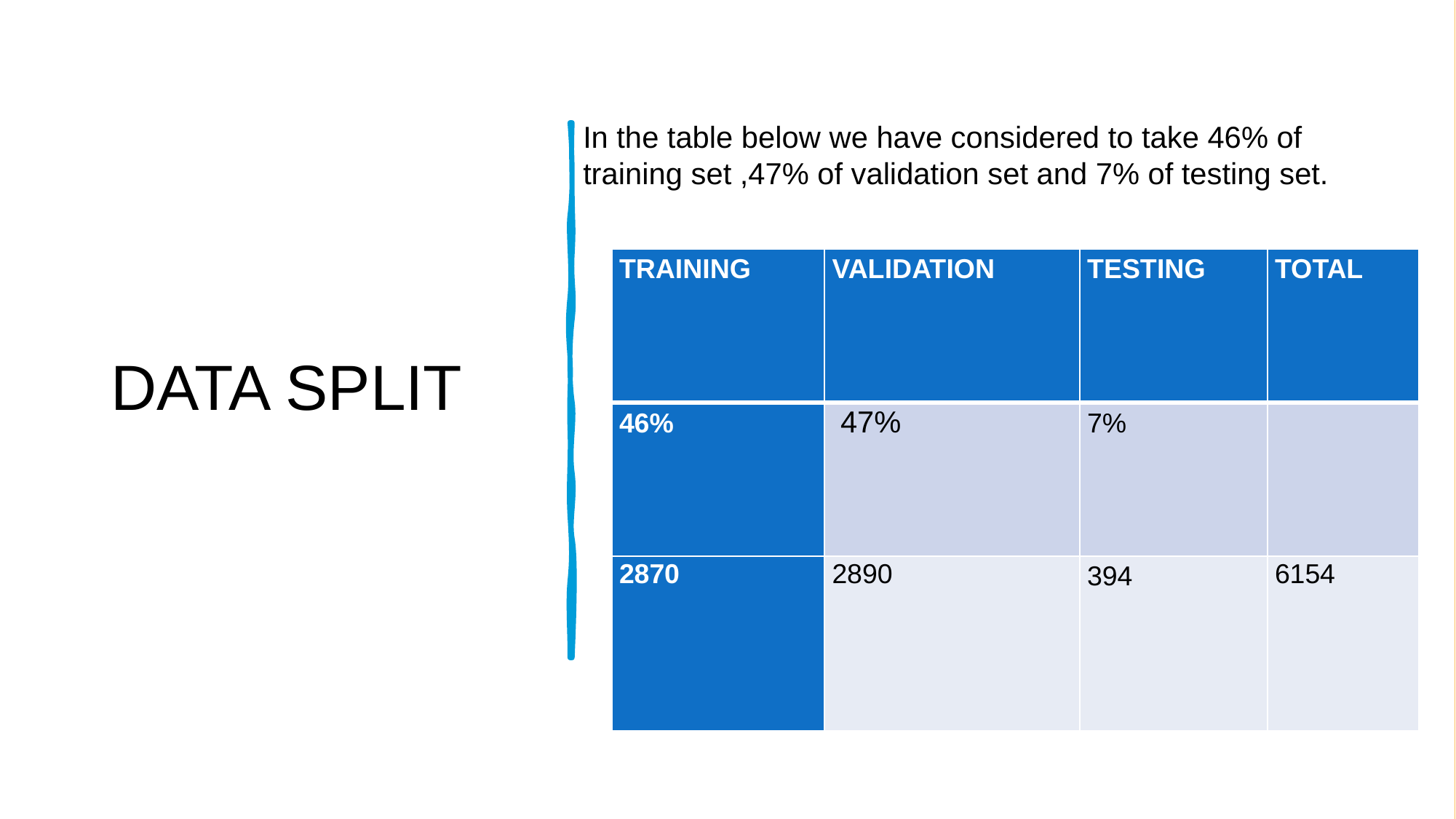

# DATA SPLIT
In the table below we have considered to take 46% of training set ,47% of validation set and 7% of testing set.

| TRAINING | VALIDATION | TESTING | TOTAL |
| --- | --- | --- | --- |
| 46% | 47% | 7% |  |
| 2870 | 2890 | 394 | 6154 |